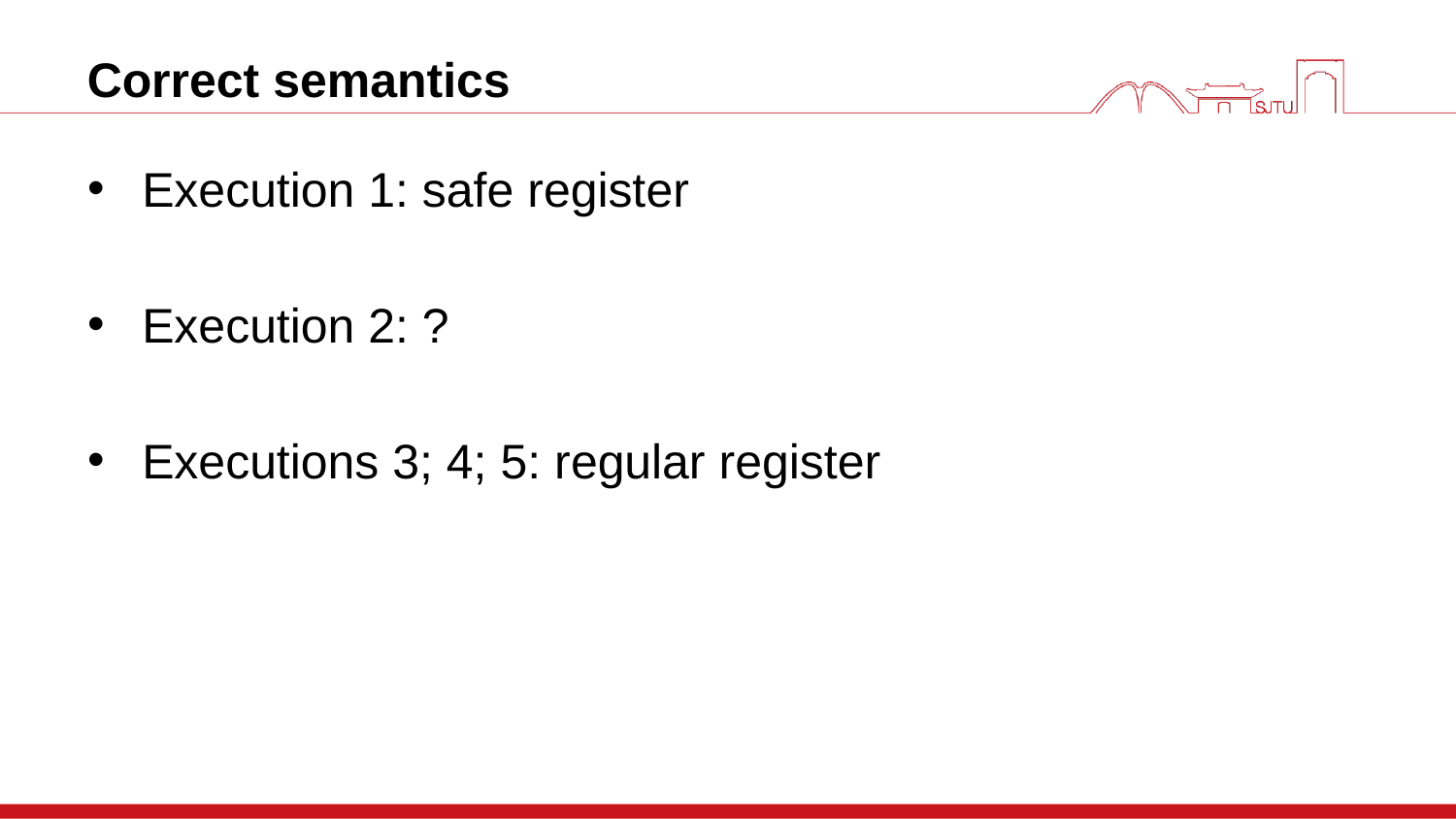

# Correct semantics
Execution 1: safe register

Execution 2: ?

Executions 3; 4; 5: regular register